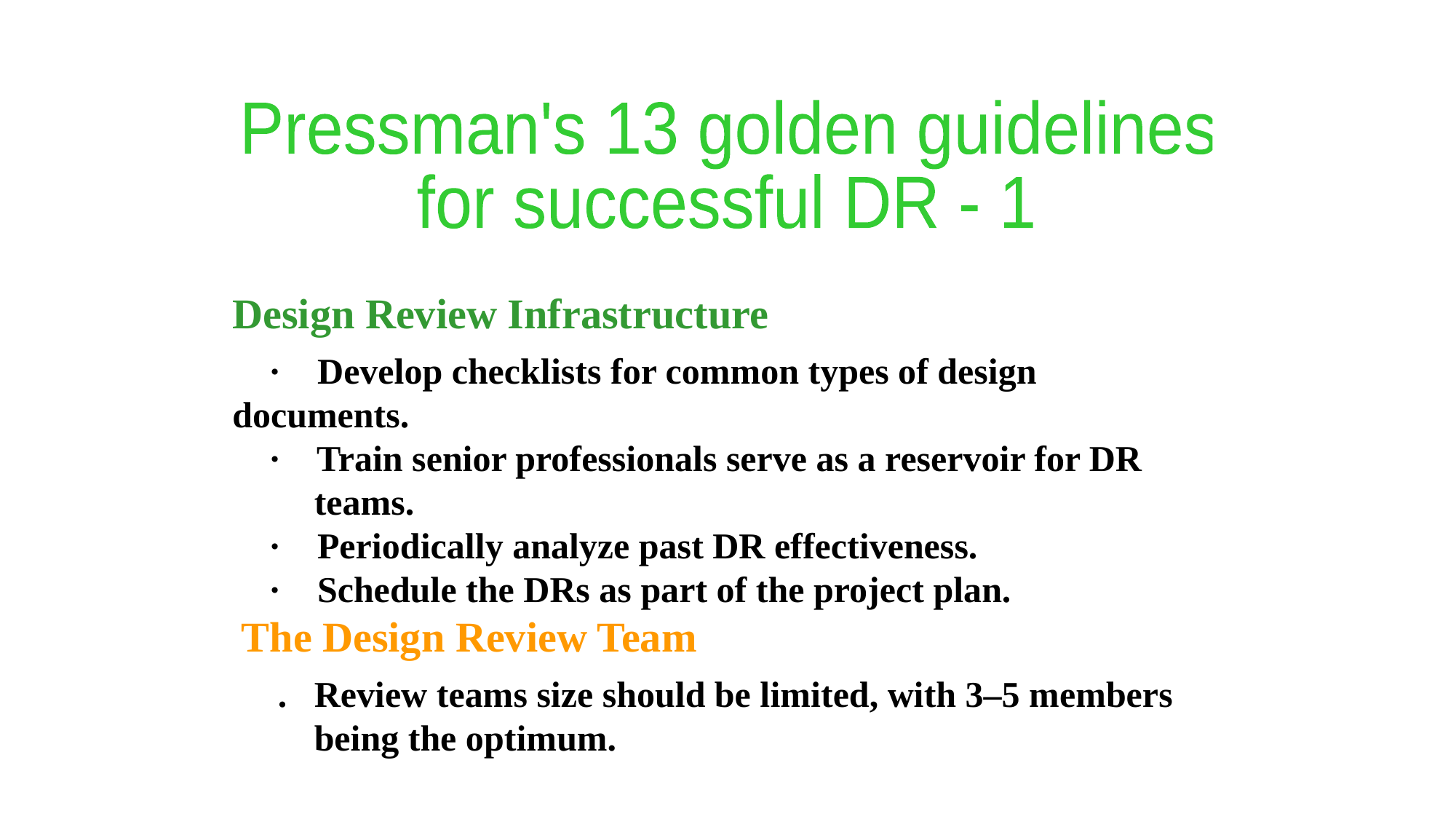

Pressman's 13 golden guidelines
for successful DR - 1
Design Review Infrastructure
    ·    Develop checklists for common types of design documents.
    ·    Train senior professionals serve as a reservoir for DR
         teams.
    ·    Periodically analyze past DR effectiveness.
    ·    Schedule the DRs as part of the project plan.
 The Design Review Team
     .   Review teams size should be limited, with 3–5 members
         being the optimum.